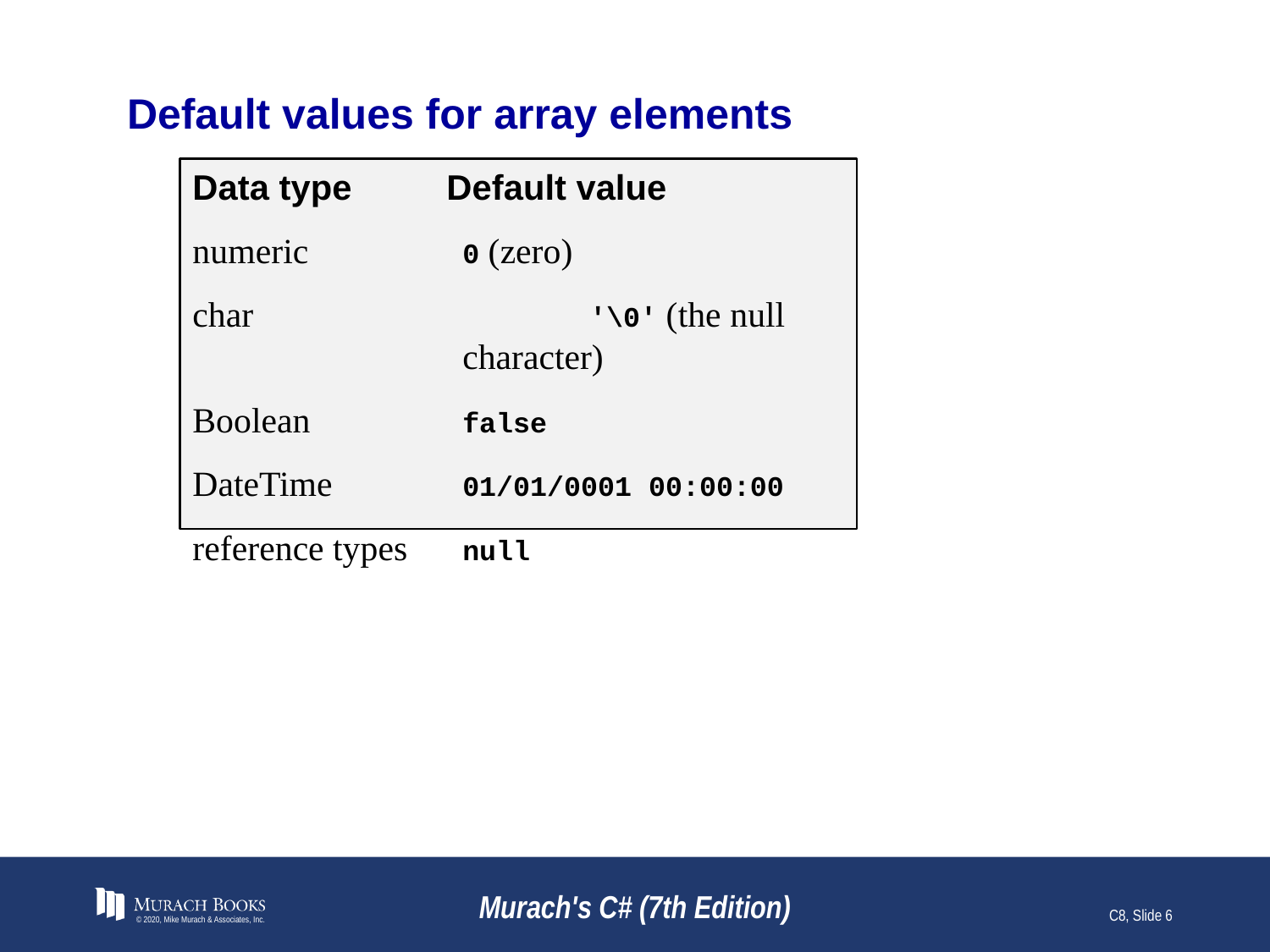

# Default values for array elements
Data type	Default value
numeric	0 (zero)
char		'\0' (the null character)
Boolean	false
DateTime	01/01/0001 00:00:00
reference types	null

© 2020, Mike Murach & Associates, Inc.
Murach's C# (7th Edition)

C8, Slide 6